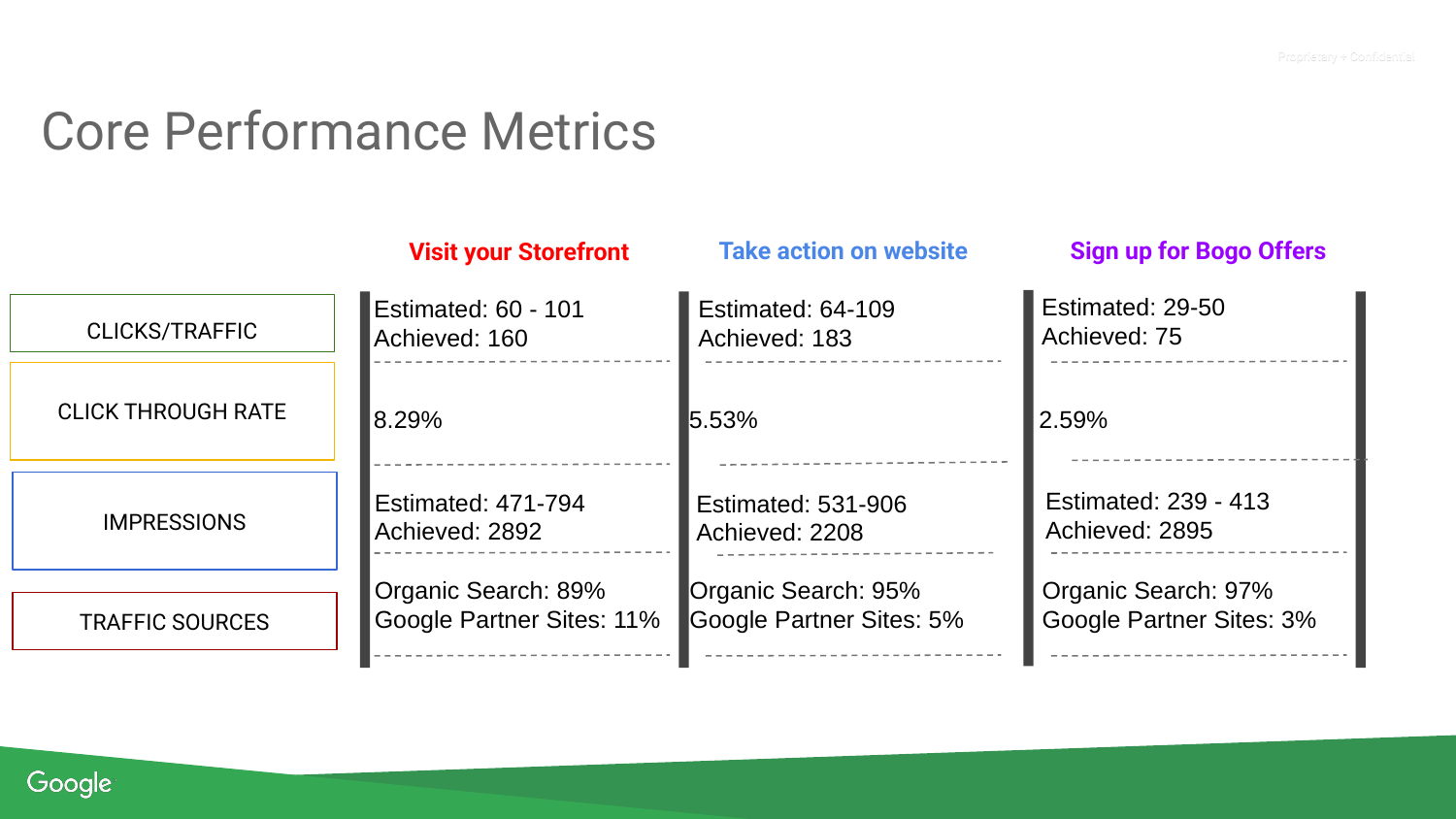

Proprietary + Confidential
# Core Performance Metrics
Sign up for Bogo Offers

Take action on website

Visit your Storefront

Estimated: 29-50
Achieved: 75
Estimated: 60 - 101
Achieved: 160
Estimated: 64-109
Achieved: 183

CLICKS/TRAFFIC

CLICK THROUGH RATE
8.29%
2.59%
5.53%
IMPRESSIONS
Estimated: 239 - 413
Achieved: 2895
Estimated: 471-794
Achieved: 2892
Estimated: 531-906
Achieved: 2208
Organic Search: 89%
Google Partner Sites: 11%
Organic Search: 95%
Google Partner Sites: 5%
Organic Search: 97%
Google Partner Sites: 3%
TRAFFIC SOURCES